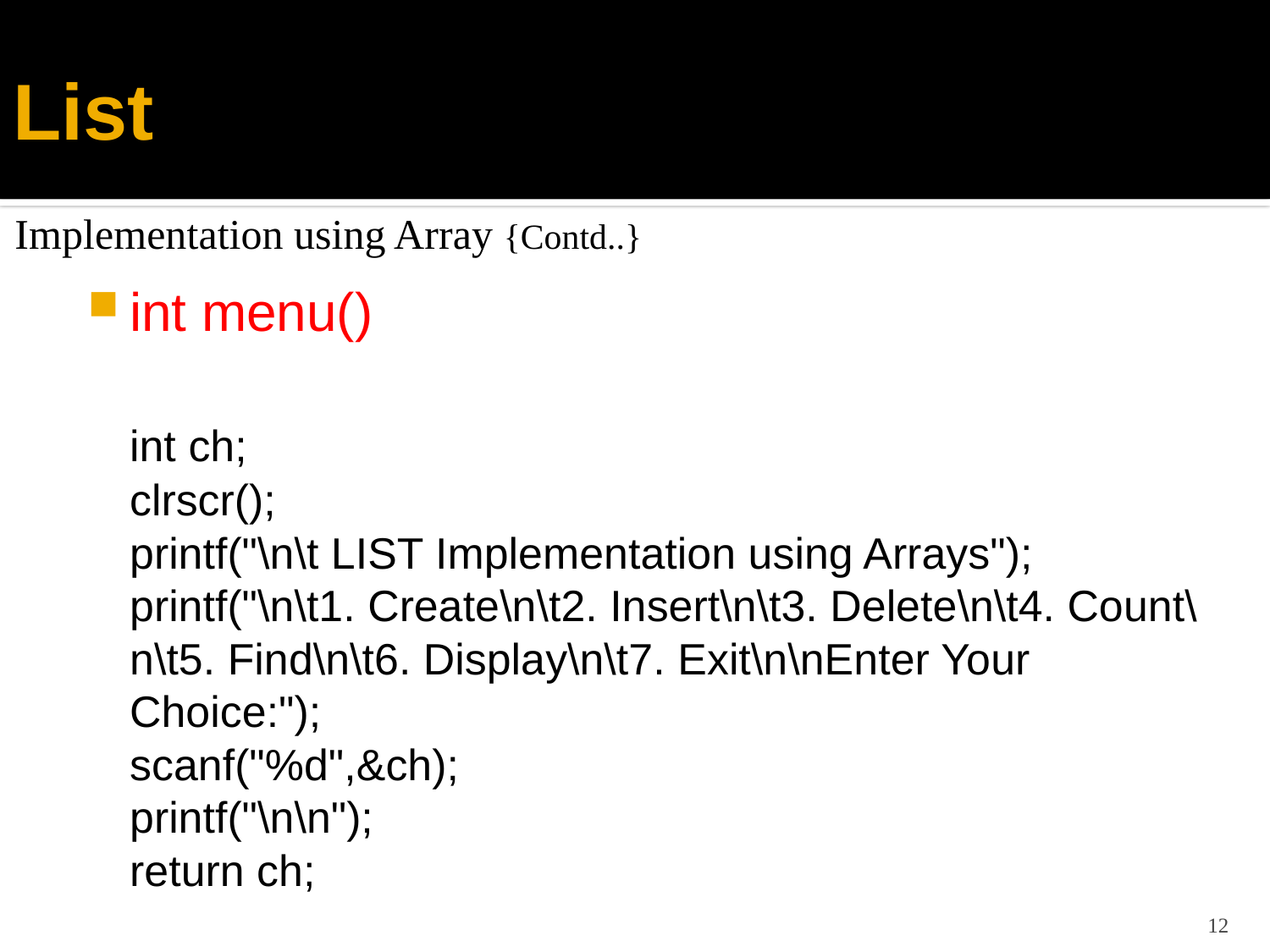

# List
Implementation using Array {Contd..}
int menu()

	int ch;
	clrscr();
	printf("\n\t LIST Implementation using Arrays");
	printf("\n\t1. Create\n\t2. Insert\n\t3. Delete\n\t4. Count\n\t5. Find\n\t6. Display\n\t7. Exit\n\nEnter Your Choice:");
	scanf("%d",&ch);
	printf("\n\n");
	return ch;
12